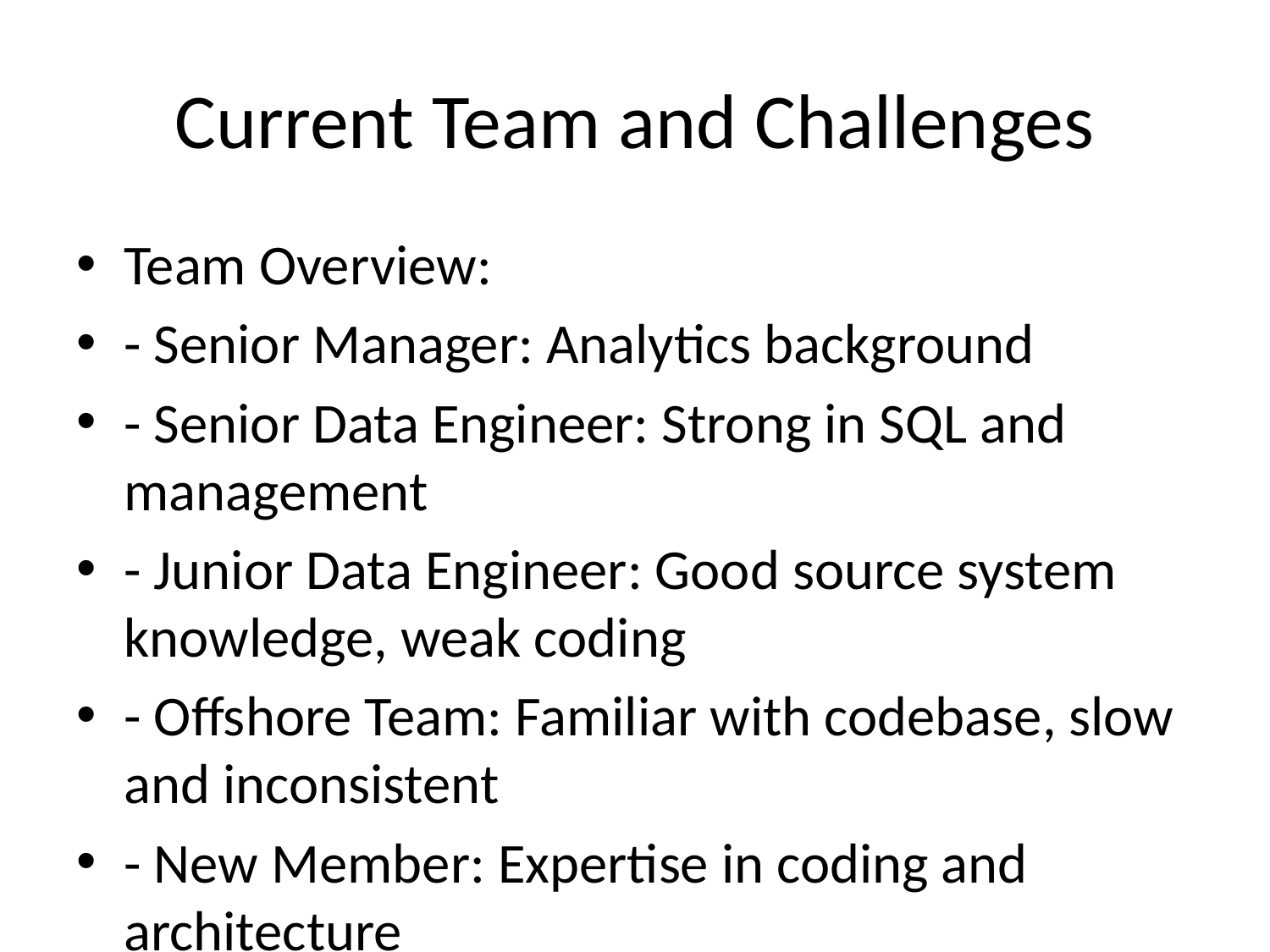

# Current Team and Challenges
Team Overview:
- Senior Manager: Analytics background
- Senior Data Engineer: Strong in SQL and management
- Junior Data Engineer: Good source system knowledge, weak coding
- Offshore Team: Familiar with codebase, slow and inconsistent
- New Member: Expertise in coding and architecture

Key Challenges:
- Poor code quality and technical debt
- No intake process, reactive work handling
- Skill gaps and inefficiencies